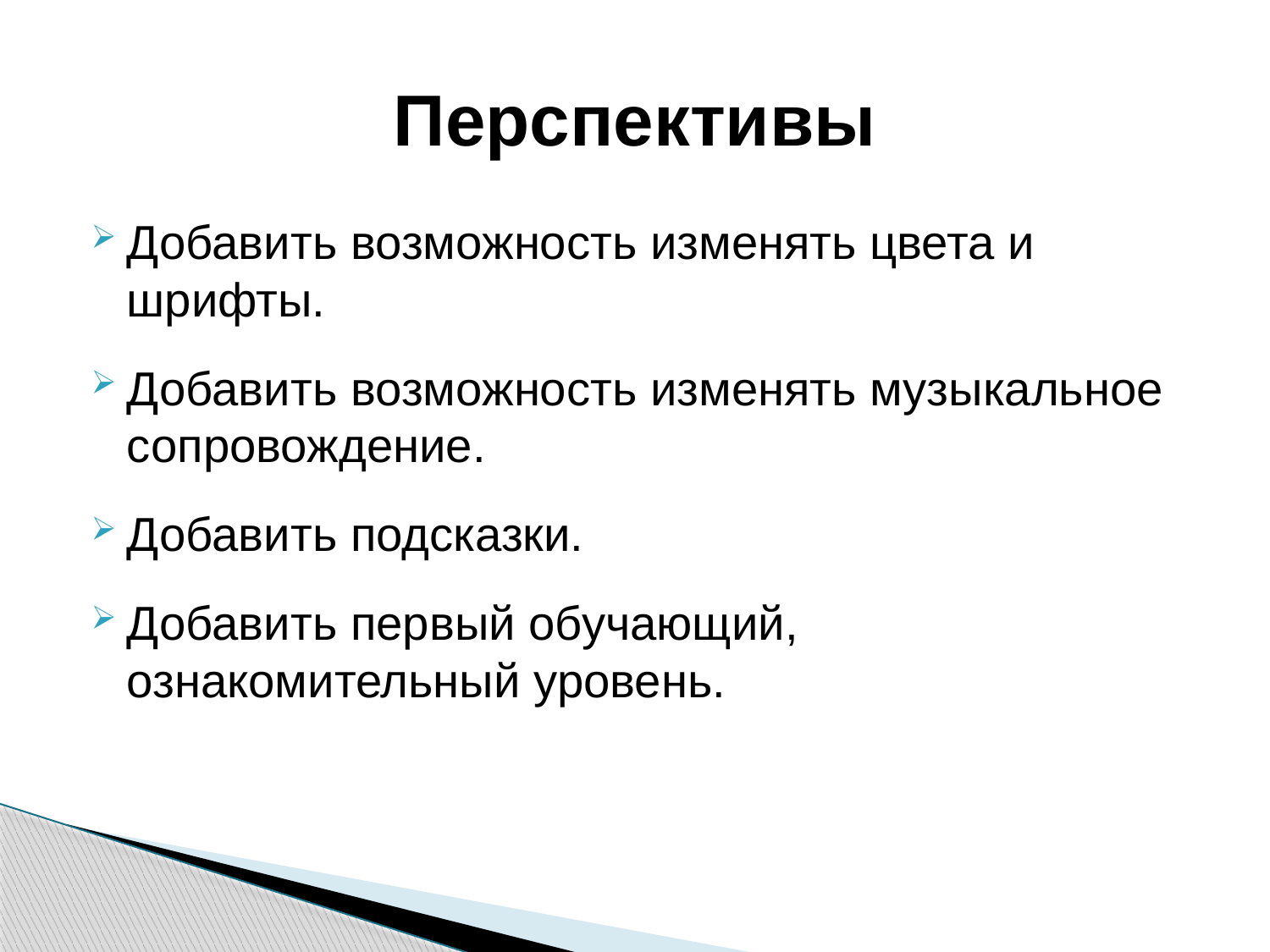

# Перспективы
Добавить возможность изменять цвета и шрифты.
Добавить возможность изменять музыкальное сопровождение.
Добавить подсказки.
Добавить первый обучающий, ознакомительный уровень.